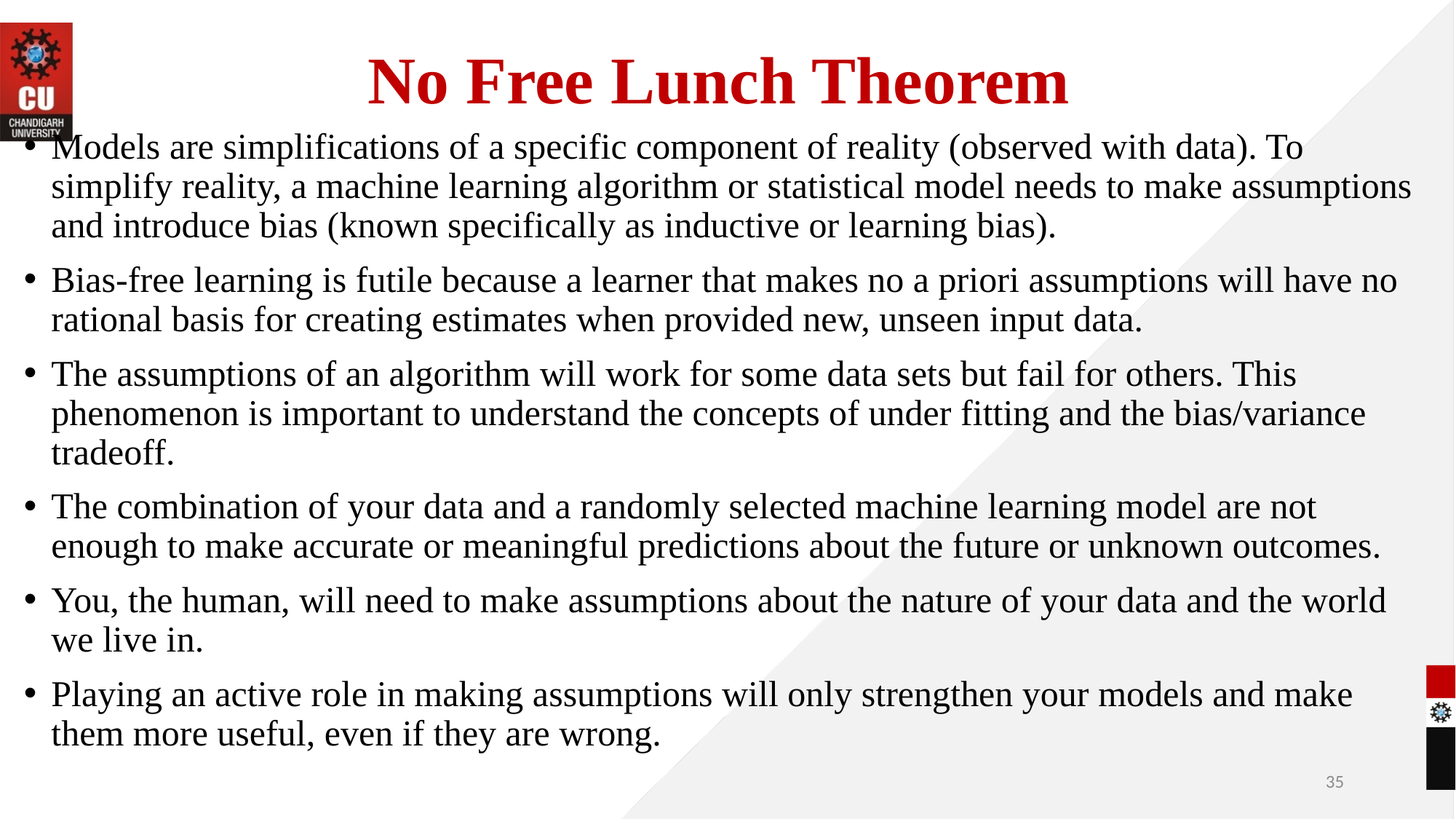

# No Free Lunch Theorem
Models are simplifications of a specific component of reality (observed with data). To simplify reality, a machine learning algorithm or statistical model needs to make assumptions and introduce bias (known specifically as inductive or learning bias).
Bias-free learning is futile because a learner that makes no a priori assumptions will have no rational basis for creating estimates when provided new, unseen input data.
The assumptions of an algorithm will work for some data sets but fail for others. This phenomenon is important to understand the concepts of under fitting and the bias/variance tradeoff.
The combination of your data and a randomly selected machine learning model are not enough to make accurate or meaningful predictions about the future or unknown outcomes.
You, the human, will need to make assumptions about the nature of your data and the world we live in.
Playing an active role in making assumptions will only strengthen your models and make them more useful, even if they are wrong.

35